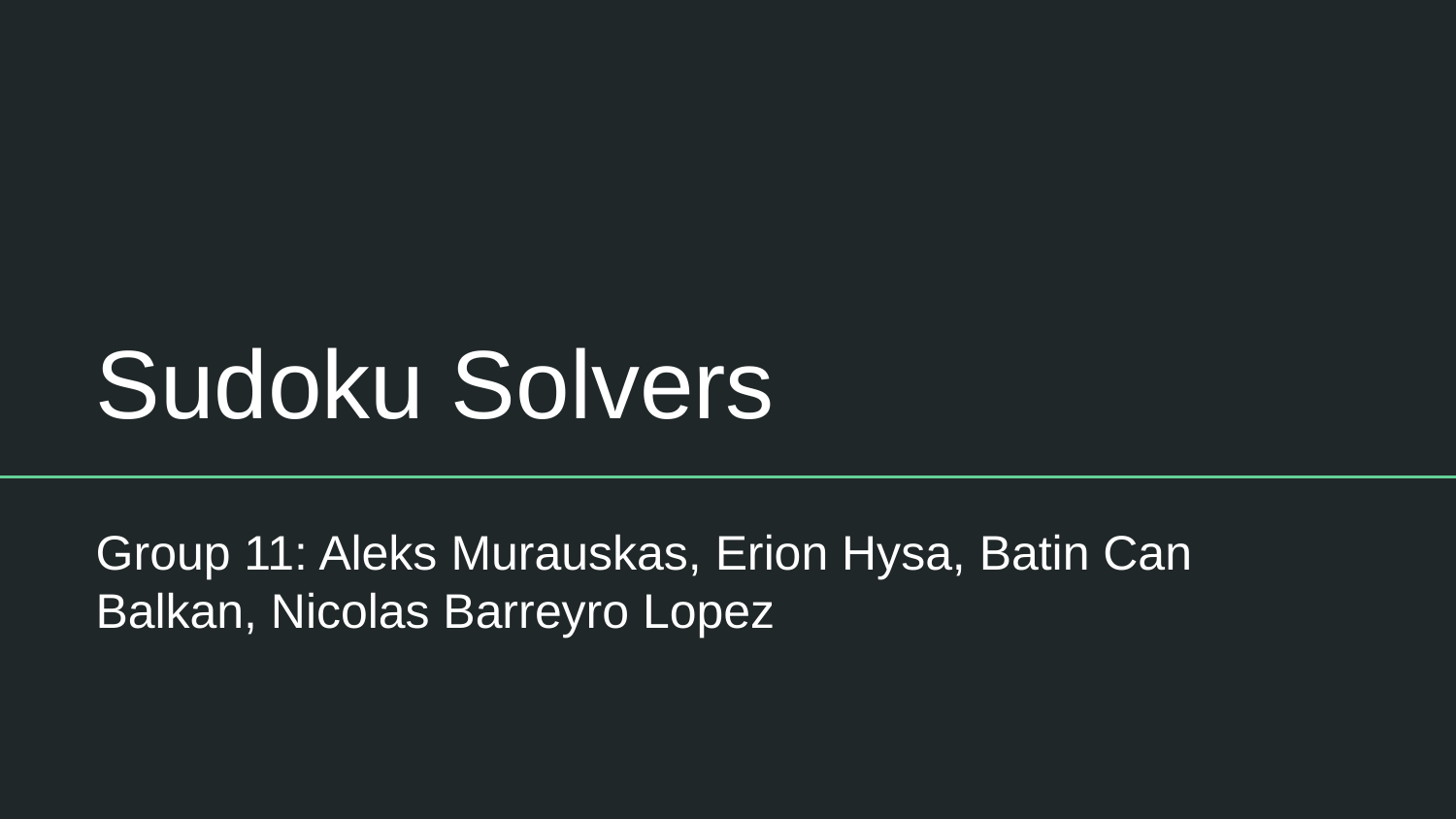

# Sudoku Solvers
Group 11: Aleks Murauskas, Erion Hysa, Batin Can Balkan, Nicolas Barreyro Lopez